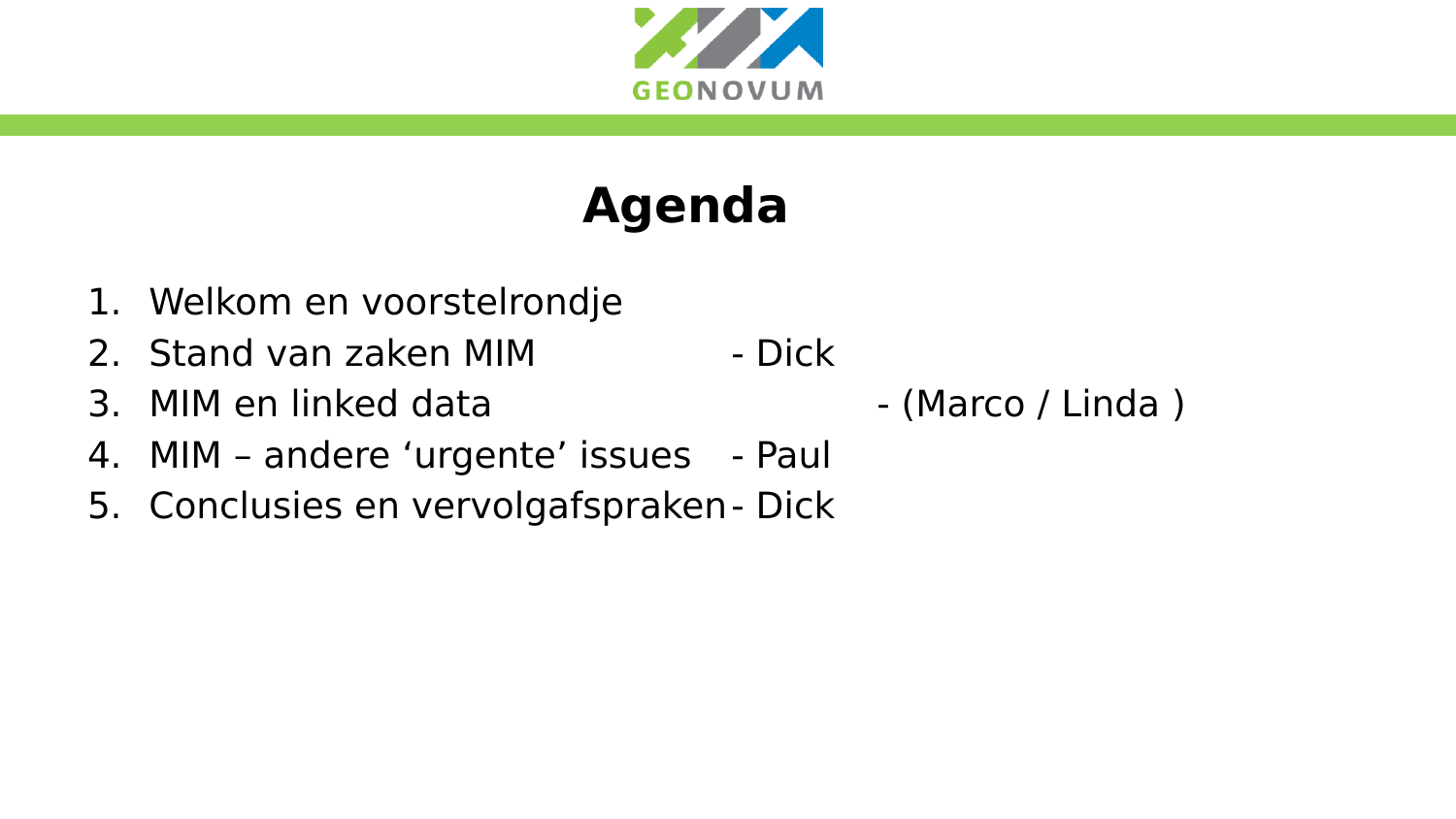

# Agenda
Welkom en voorstelrondje
Stand van zaken MIM		- Dick
MIM en linked data			- (Marco / Linda )
MIM – andere ‘urgente’ issues	- Paul
Conclusies en vervolgafspraken	- Dick